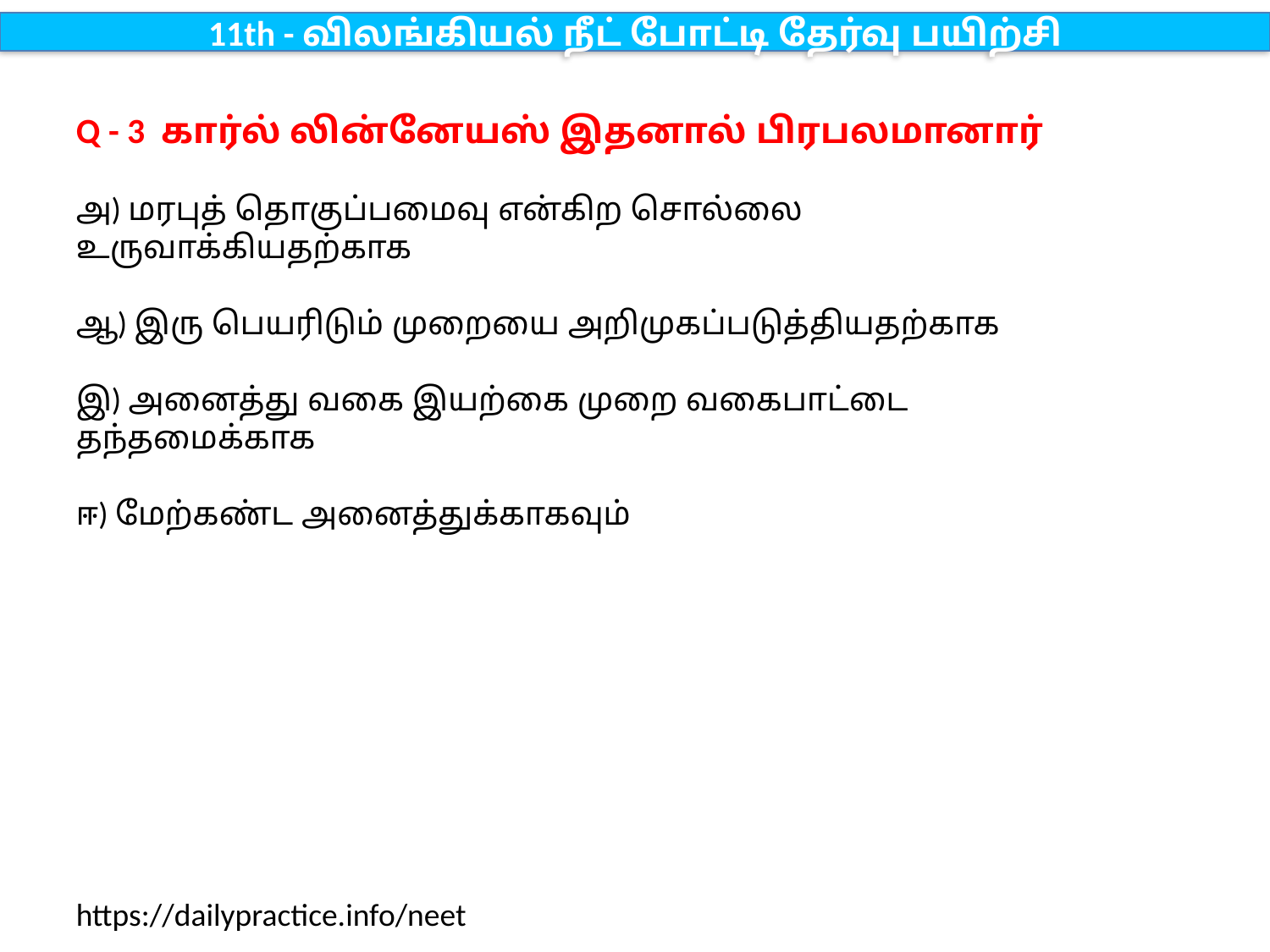

11th - விலங்கியல் நீட் போட்டி தேர்வு பயிற்சி

Q - 3  கார்ல் லின்னேயஸ் இதனால் பிரபலமானார்

அ) மரபுத் தொகுப்பமைவு என்கிற சொல்லை உருவாக்கியதற்காக

ஆ) இரு பெயரிடும் முறையை அறிமுகப்படுத்தியதற்காக

இ) அனைத்து வகை இயற்கை முறை வகைபாட்டை தந்தமைக்காக

ஈ) மேற்கண்ட அனைத்துக்காகவும்
https://dailypractice.info/neet